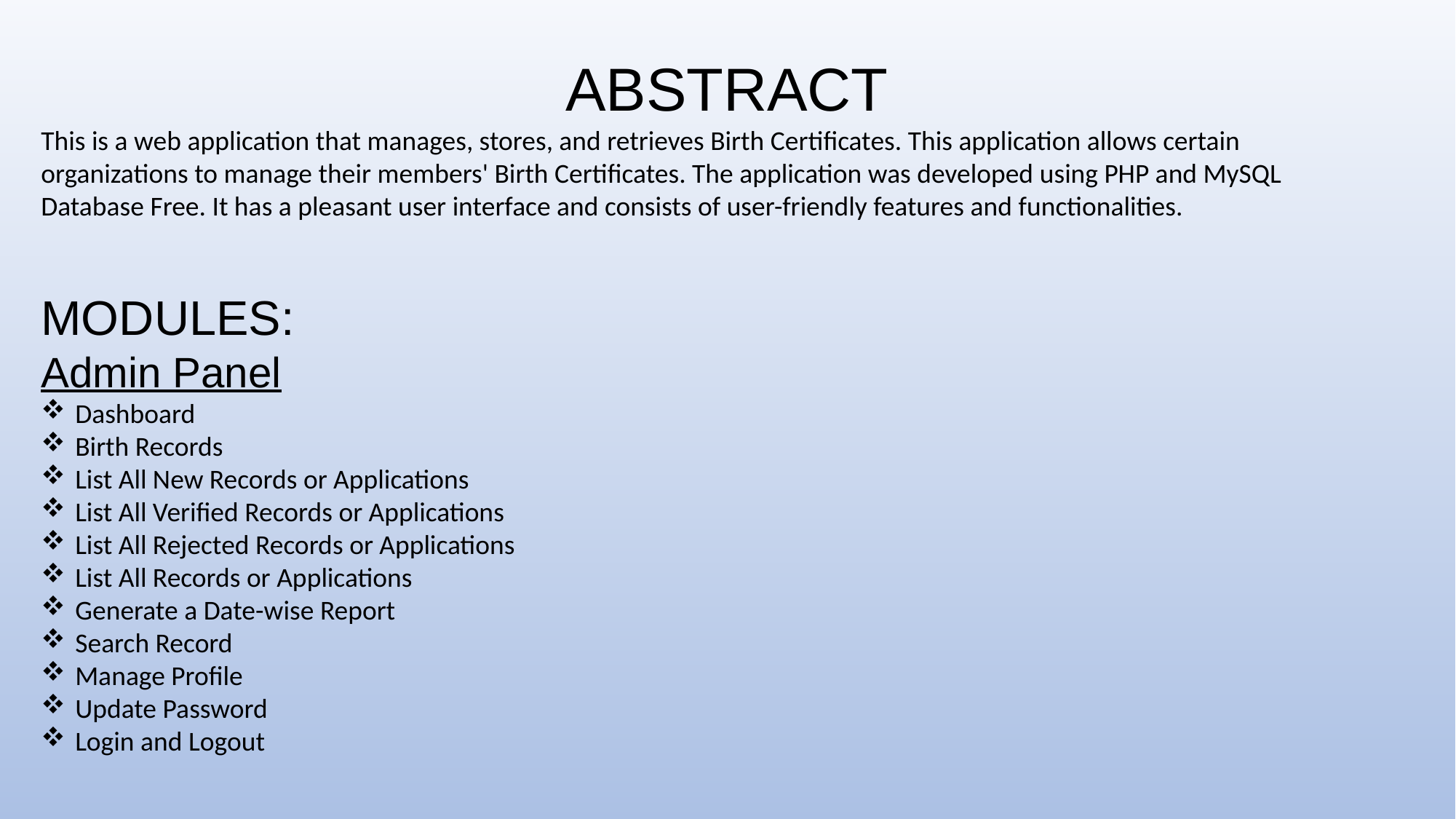

ABSTRACT
This is a web application that manages, stores, and retrieves Birth Certificates. This application allows certain organizations to manage their members' Birth Certificates. The application was developed using PHP and MySQL Database Free. It has a pleasant user interface and consists of user-friendly features and functionalities.

MODULES:
Admin Panel
Dashboard
Birth Records
List All New Records or Applications
List All Verified Records or Applications
List All Rejected Records or Applications
List All Records or Applications
Generate a Date-wise Report
Search Record
Manage Profile
Update Password
Login and Logout